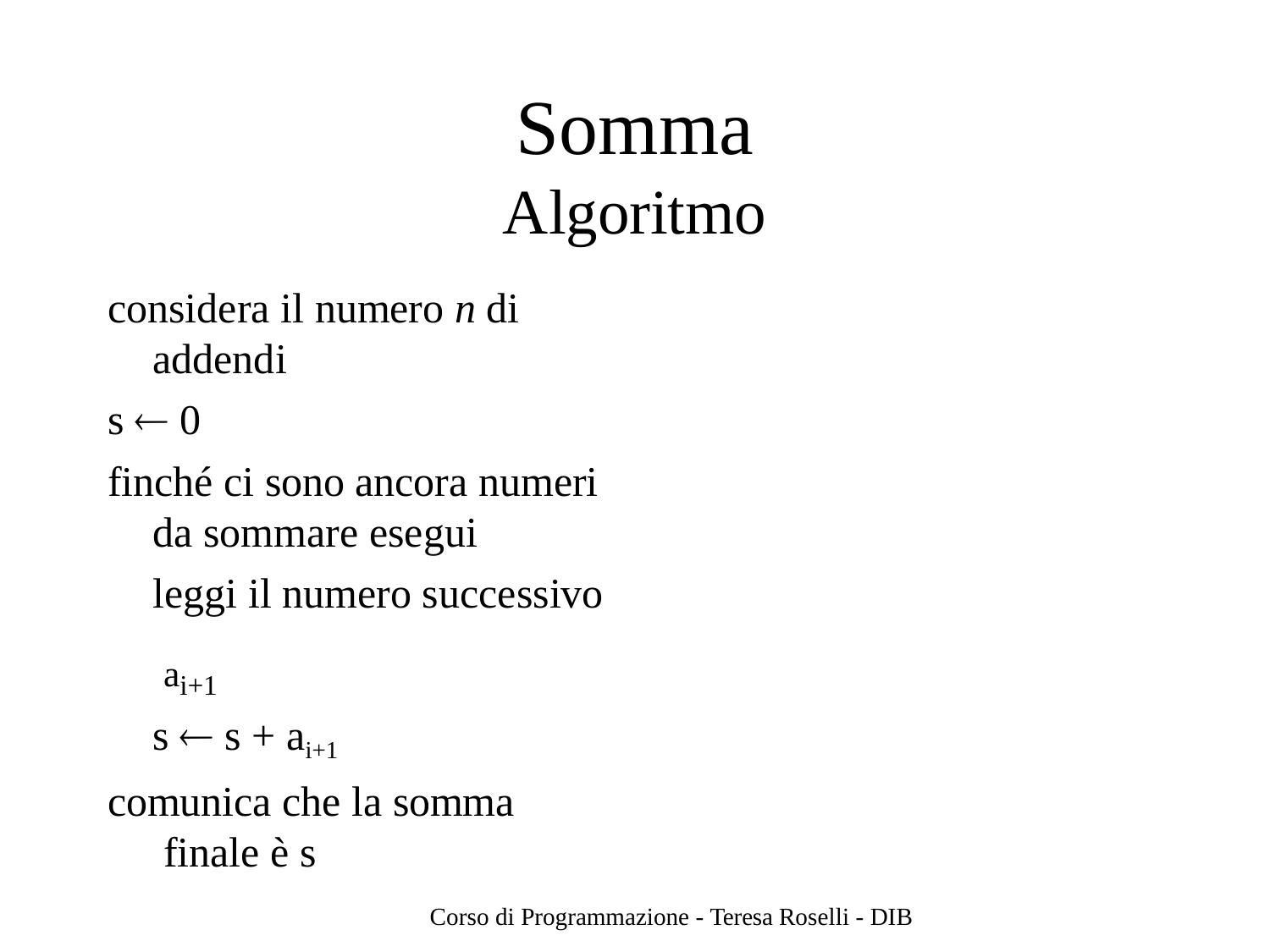

# Somma
Algoritmo
considera il numero n di
addendi
s ← 0
finché ci sono ancora numeri
da sommare esegui
leggi il numero successivo  ai+1
s ← s + ai+1
comunica che la somma  finale è s
Corso di Programmazione - Teresa Roselli - DIB